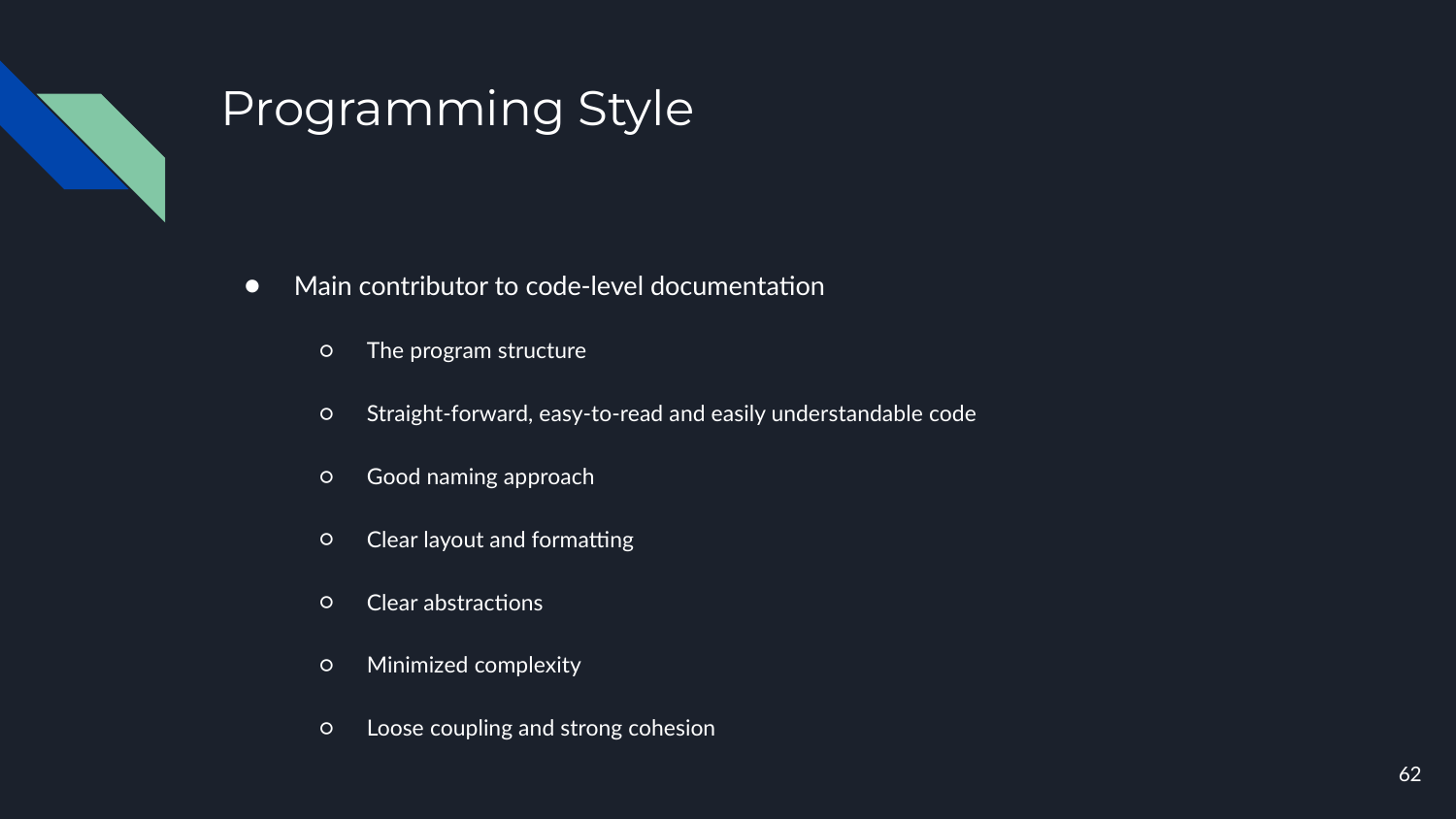

# Programming Style
Main contributor to code-level documentation
The program structure
Straight-forward, easy-to-read and easily understandable code
Good naming approach
Clear layout and formatting
Clear abstractions
Minimized complexity
Loose coupling and strong cohesion
62